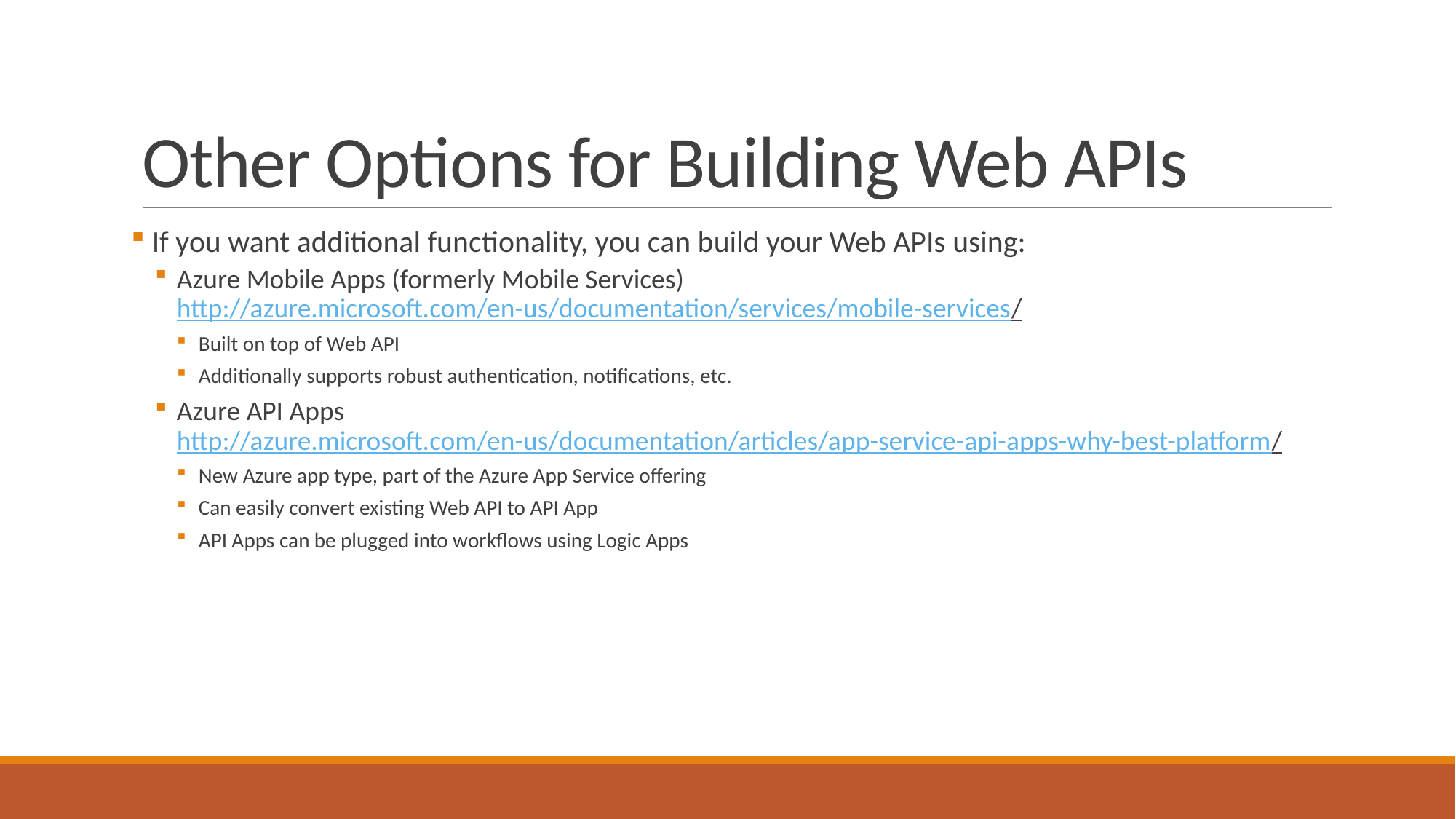

# Other Options for Building Web APIs
 If you want additional functionality, you can build your Web APIs using:
Azure Mobile Apps (formerly Mobile Services)
http://azure.microsoft.com/en-us/documentation/services/mobile-services/
Built on top of Web API
Additionally supports robust authentication, notifications, etc.
Azure API Apps
http://azure.microsoft.com/en-us/documentation/articles/app-service-api-apps-why-best-platform/
New Azure app type, part of the Azure App Service offering
Can easily convert existing Web API to API App
API Apps can be plugged into workflows using Logic Apps